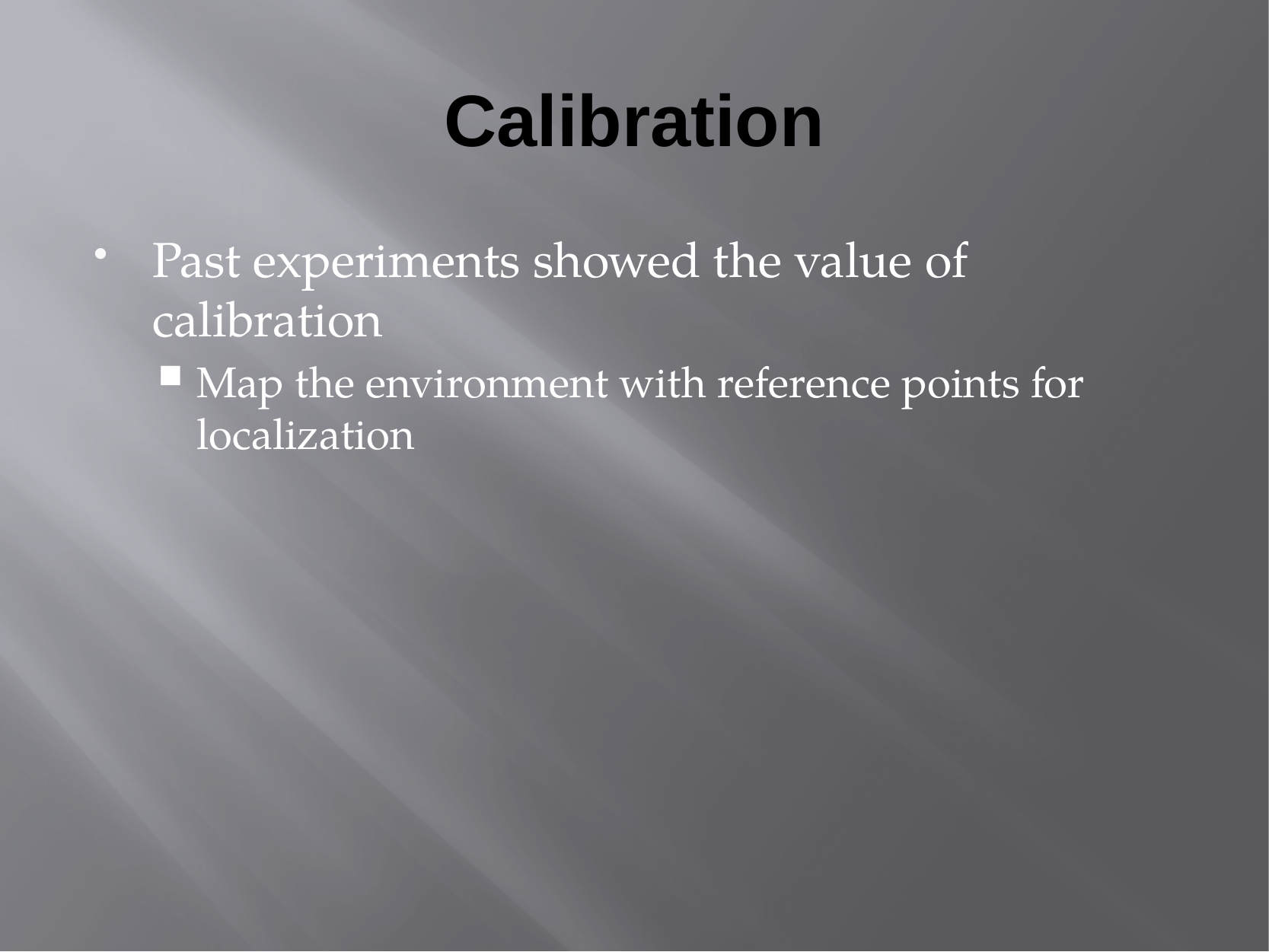

# Calibration
Past experiments showed the value of calibration
Map the environment with reference points for localization